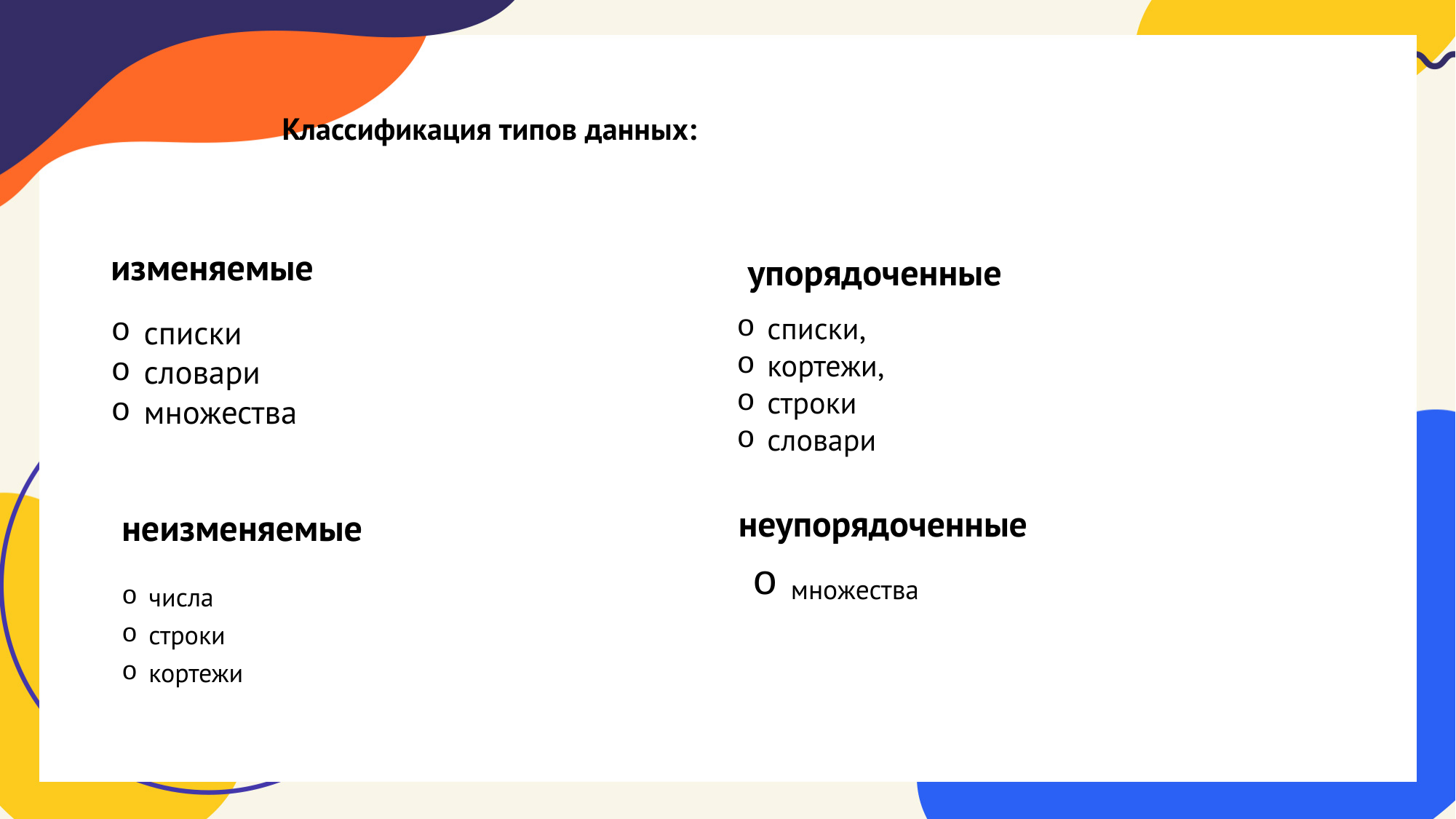

# Классификация типов данных:
упорядоченные
изменяемые
списки,
кортежи,
строки
словари

списки
словари
множества

неизменяемые
неупорядоченные

числа
строки
кортежи

 множества